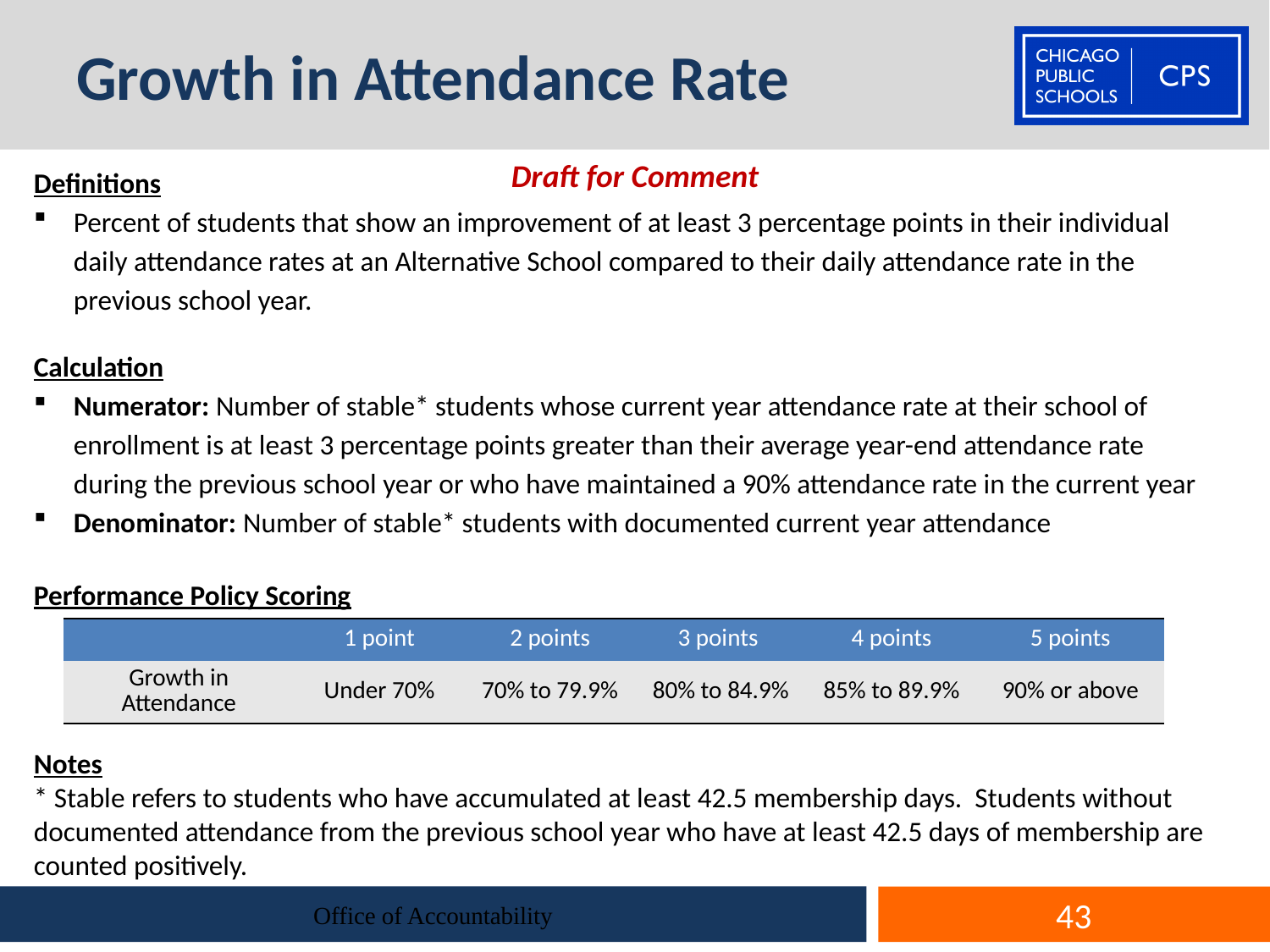

# Growth in Attendance Rate
Draft for Comment
Definitions
Percent of students that show an improvement of at least 3 percentage points in their individual daily attendance rates at an Alternative School compared to their daily attendance rate in the previous school year.

Calculation
Numerator: Number of stable* students whose current year attendance rate at their school of enrollment is at least 3 percentage points greater than their average year-end attendance rate during the previous school year or who have maintained a 90% attendance rate in the current year
Denominator: Number of stable* students with documented current year attendance

Performance Policy Scoring

Notes
* Stable refers to students who have accumulated at least 42.5 membership days.  Students without documented attendance from the previous school year who have at least 42.5 days of membership are counted positively.

|  | 1 point | 2 points | 3 points | 4 points | 5 points |
| --- | --- | --- | --- | --- | --- |
| Growth in Attendance | Under 70% | 70% to 79.9% | 80% to 84.9% | 85% to 89.9% | 90% or above |
Office of Accountability
43